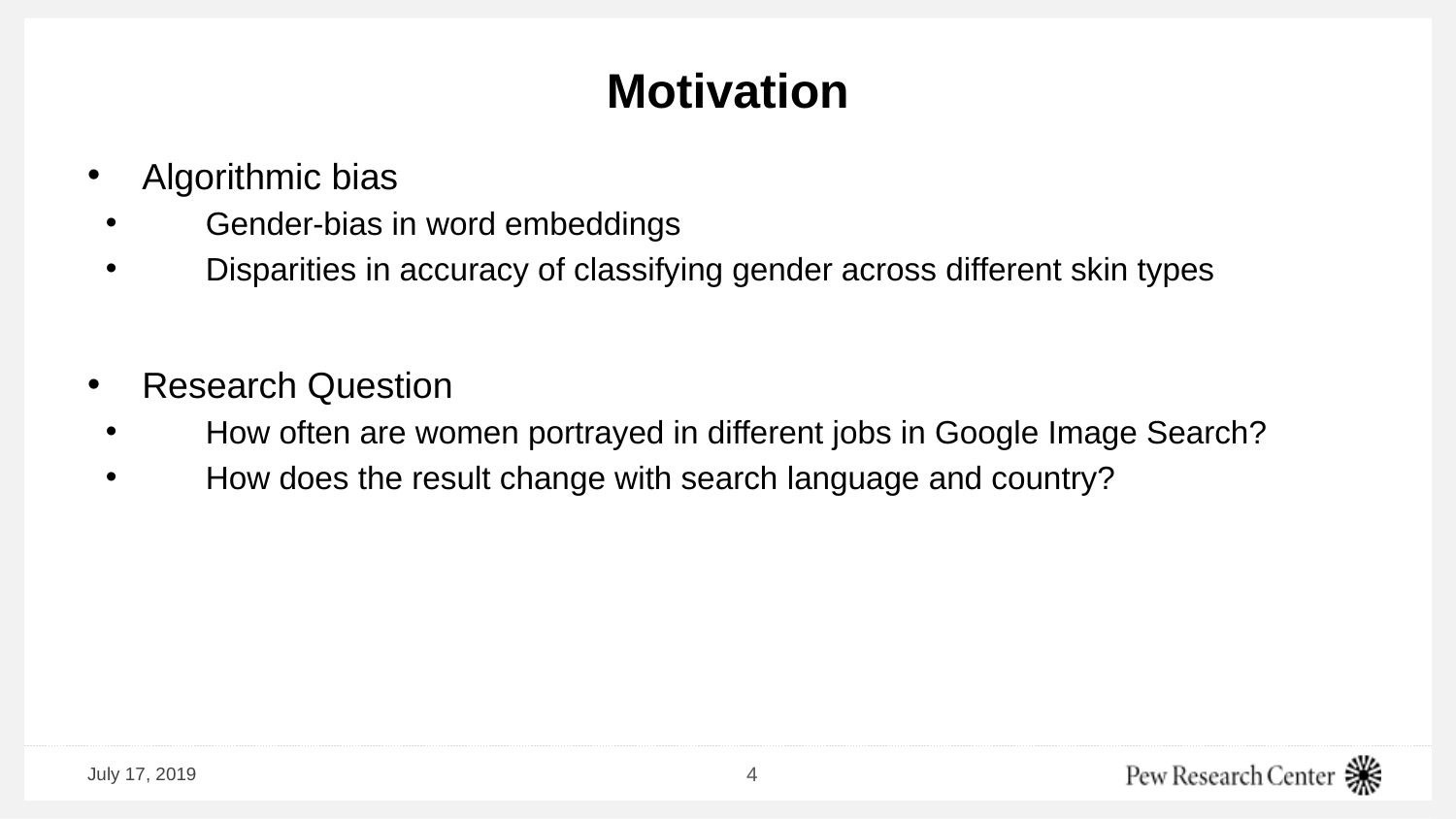

# Motivation
Algorithmic bias
Gender-bias in word embeddings
Disparities in accuracy of classifying gender across different skin types

Research Question
How often are women portrayed in different jobs in Google Image Search?
How does the result change with search language and country?

July 17, 2019
4